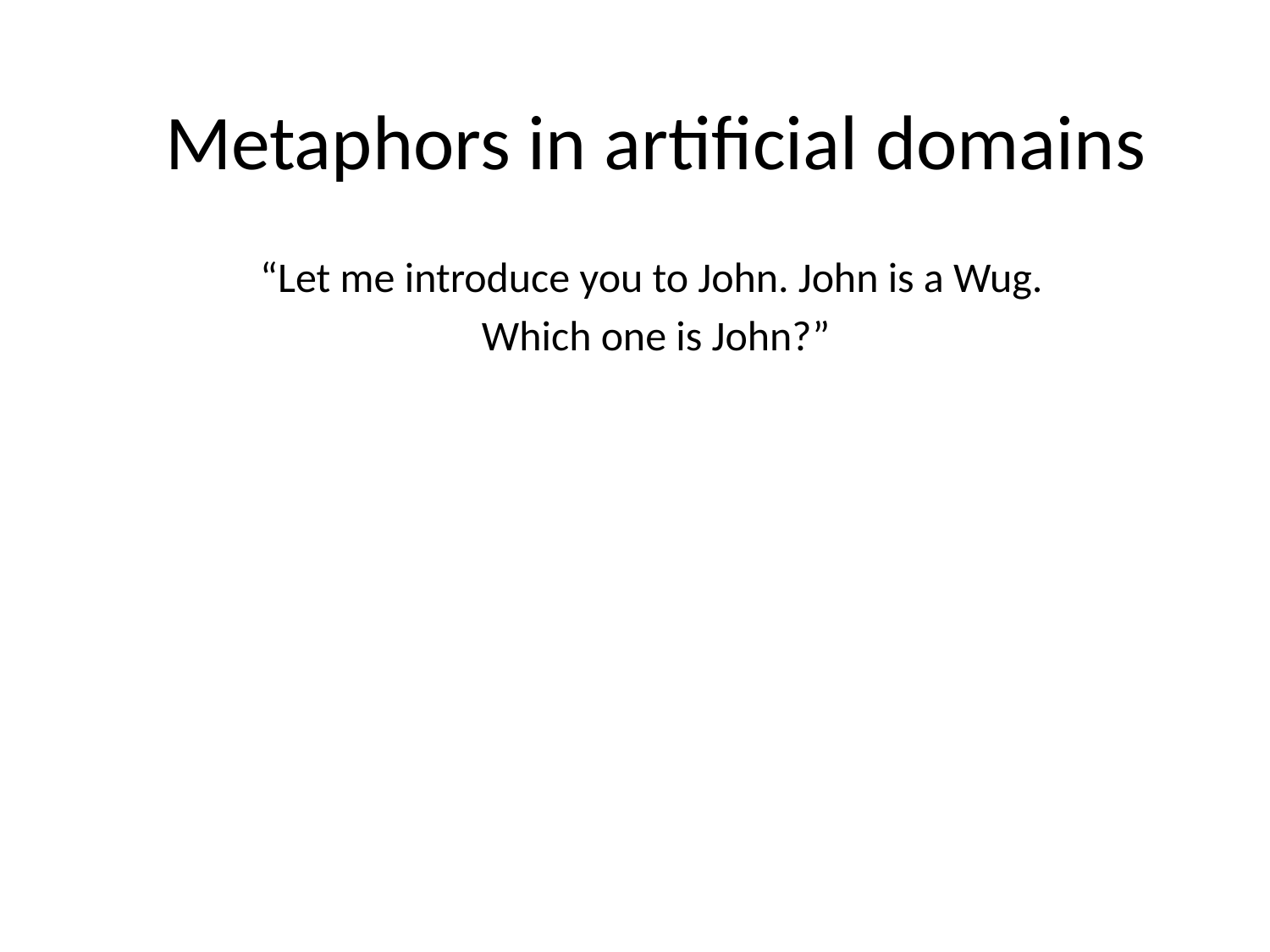

Metaphors in artificial domains
“Let me introduce you to John. John is a Wug.
Which one is John?”